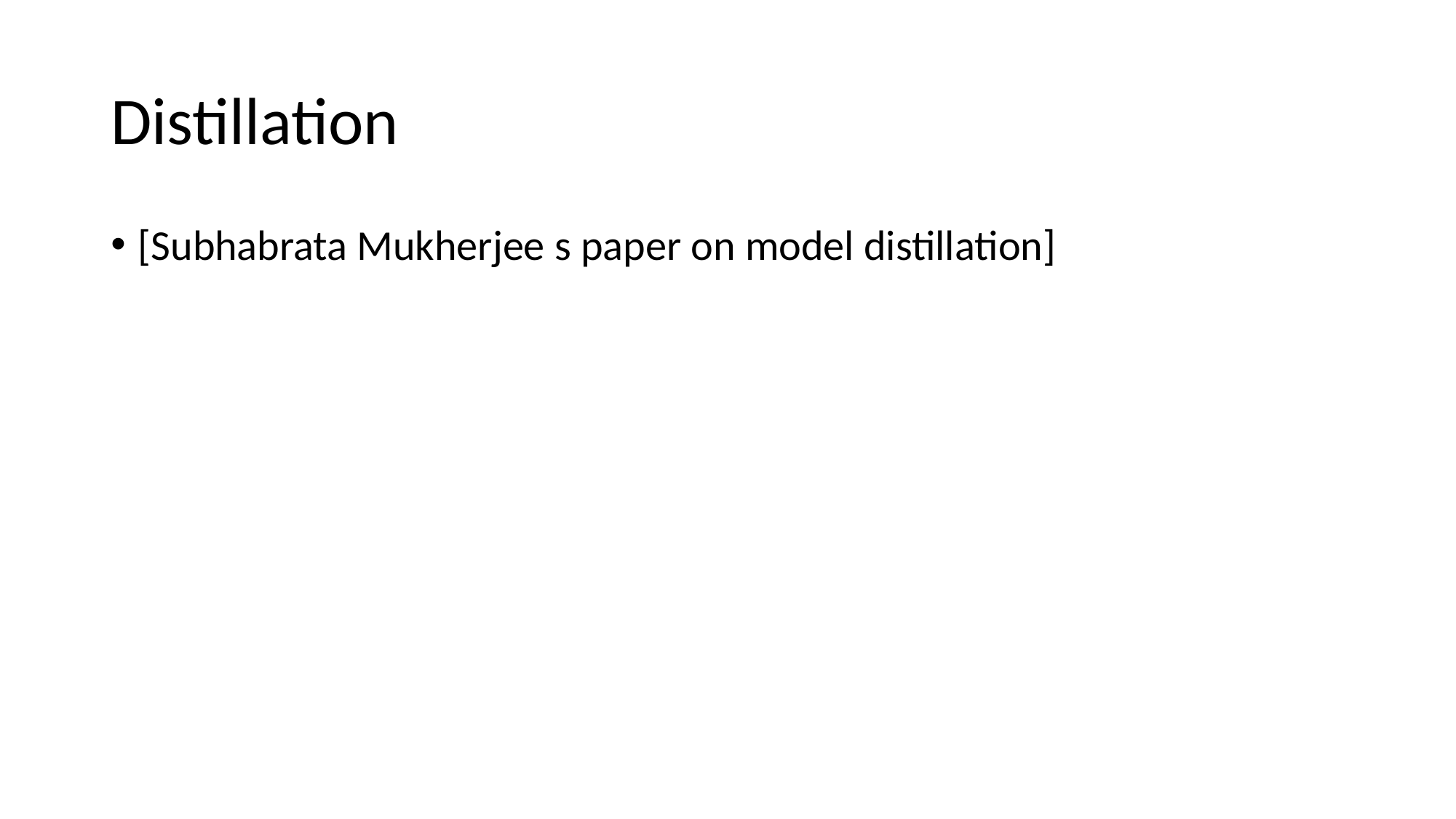

# Distillation
[Subhabrata Mukherjee s paper on model distillation]